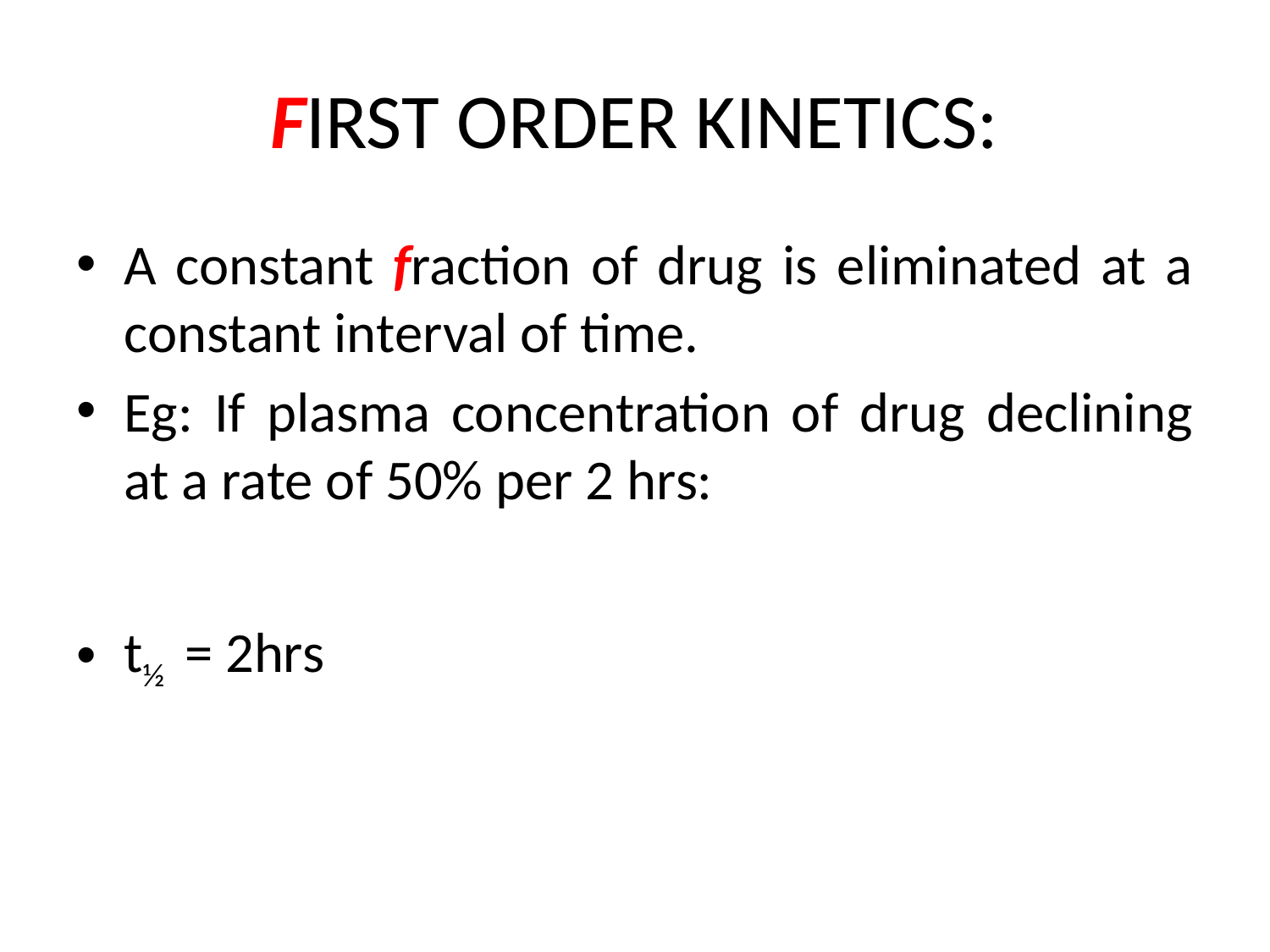

# FIRST ORDER KINETICS:
A constant fraction of drug is eliminated at a constant interval of time.
Eg: If plasma concentration of drug declining at a rate of 50% per 2 hrs:

t½  = 2hrs